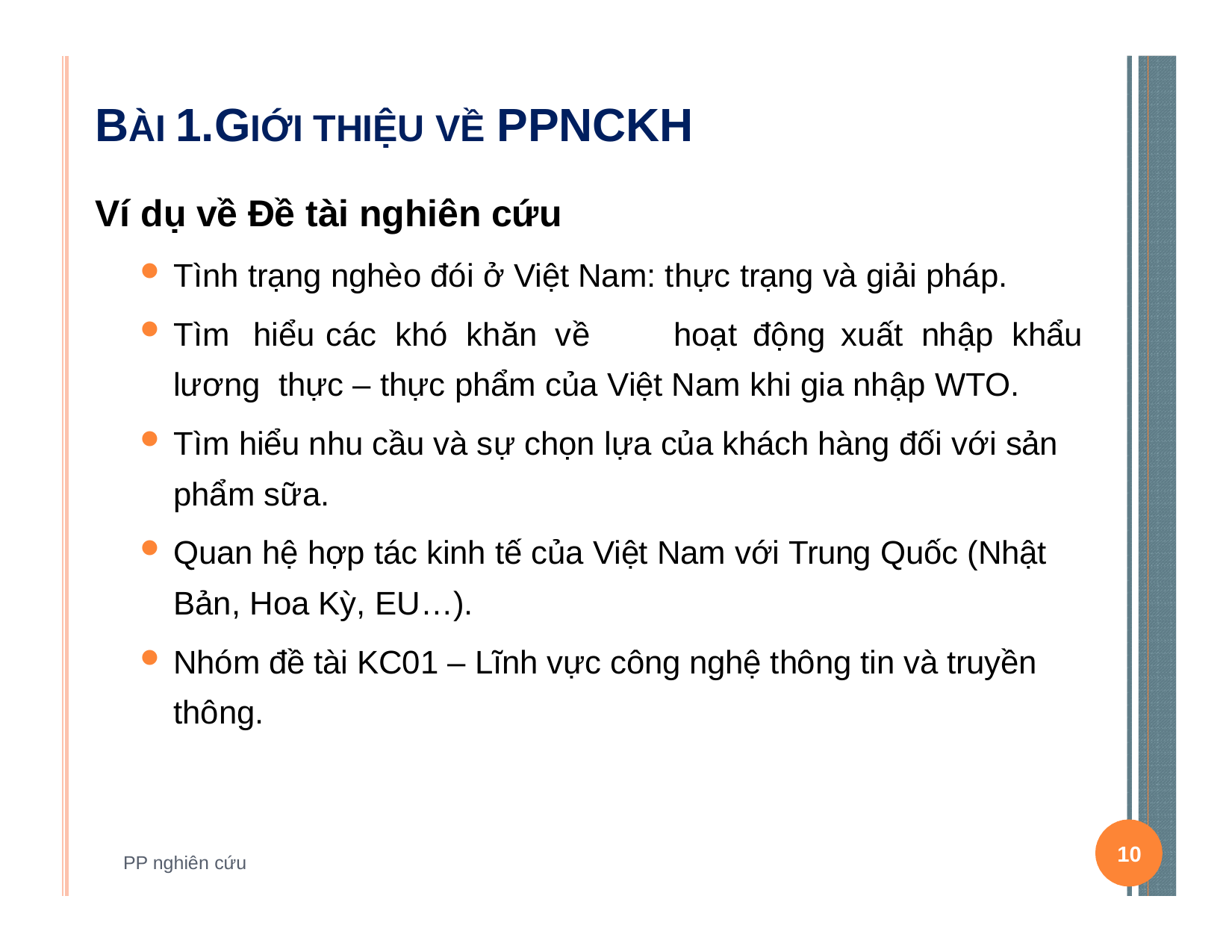

# BÀI 1.GIỚI THIỆU VỀ PPNCKH
Ví dụ về Đề tài nghiên cứu
Tình trạng nghèo đói ở Việt Nam: thực trạng và giải pháp.
Tìm	hiểu	các  khó  khăn  về	hoạt	động	xuất  nhập  khẩu	lương  thực – thực phẩm của Việt Nam khi gia nhập WTO.
Tìm hiểu nhu cầu và sự chọn lựa của khách hàng đối với sản  phẩm sữa.
Quan hệ hợp tác kinh tế của Việt Nam với Trung Quốc (Nhật  Bản, Hoa Kỳ, EU…).
Nhóm đề tài KC01 – Lĩnh vực công nghệ thông tin và truyền  thông.

10
PP nghiên cứu